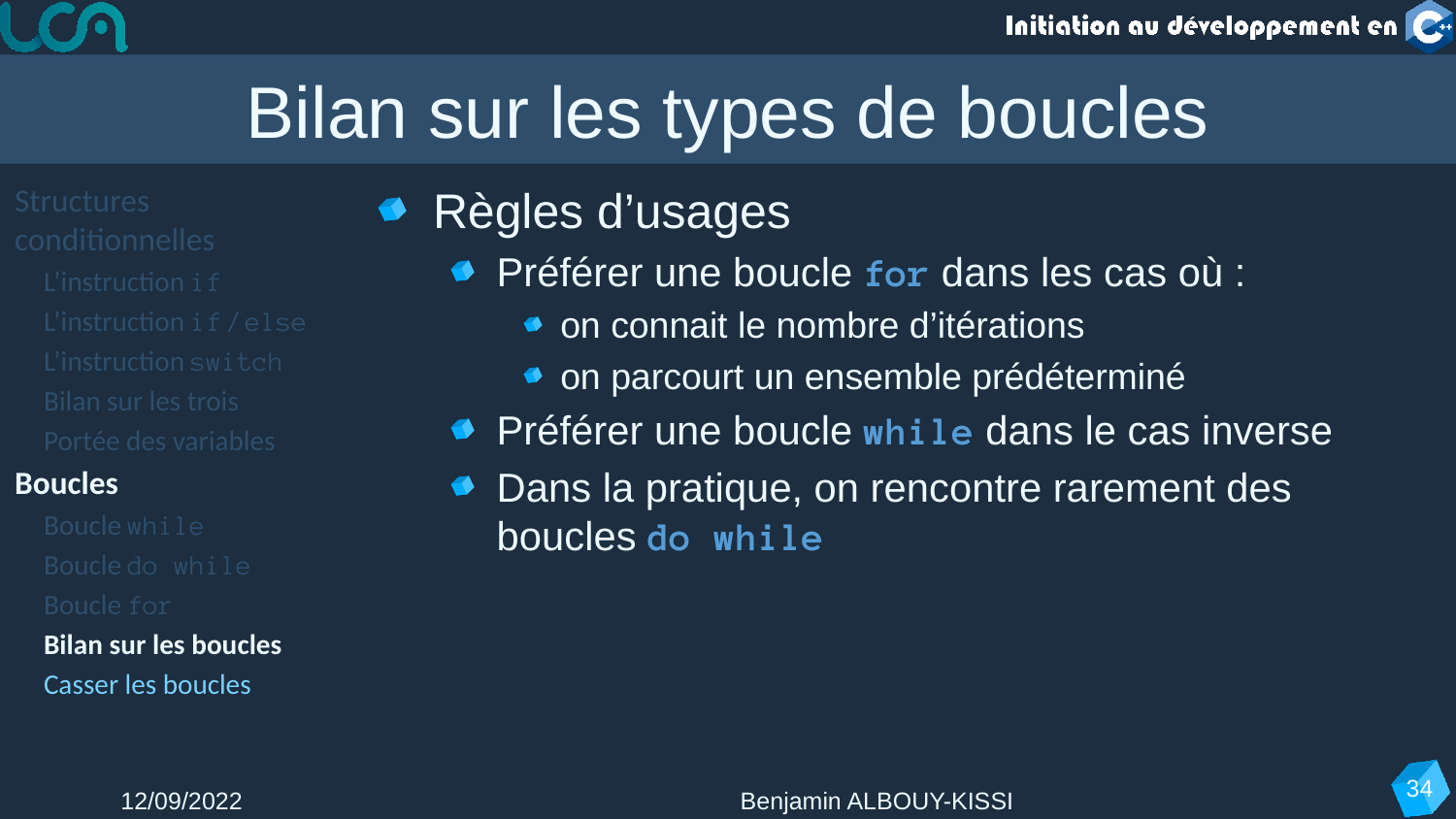

# Bilan sur les types de boucles
Structures conditionnelles
L’instruction if
L’instruction if / else
L’instruction switch
Bilan sur les trois
Portée des variables
Boucles
Boucle while
Boucle do while
Boucle for
Bilan sur les boucles
Casser les boucles
Règles d’usages
Préférer une boucle for dans les cas où :
on connait le nombre d’itérations
on parcourt un ensemble prédéterminé
Préférer une boucle while dans le cas inverse
Dans la pratique, on rencontre rarement des boucles do while
34
12/09/2022
Benjamin ALBOUY-KISSI